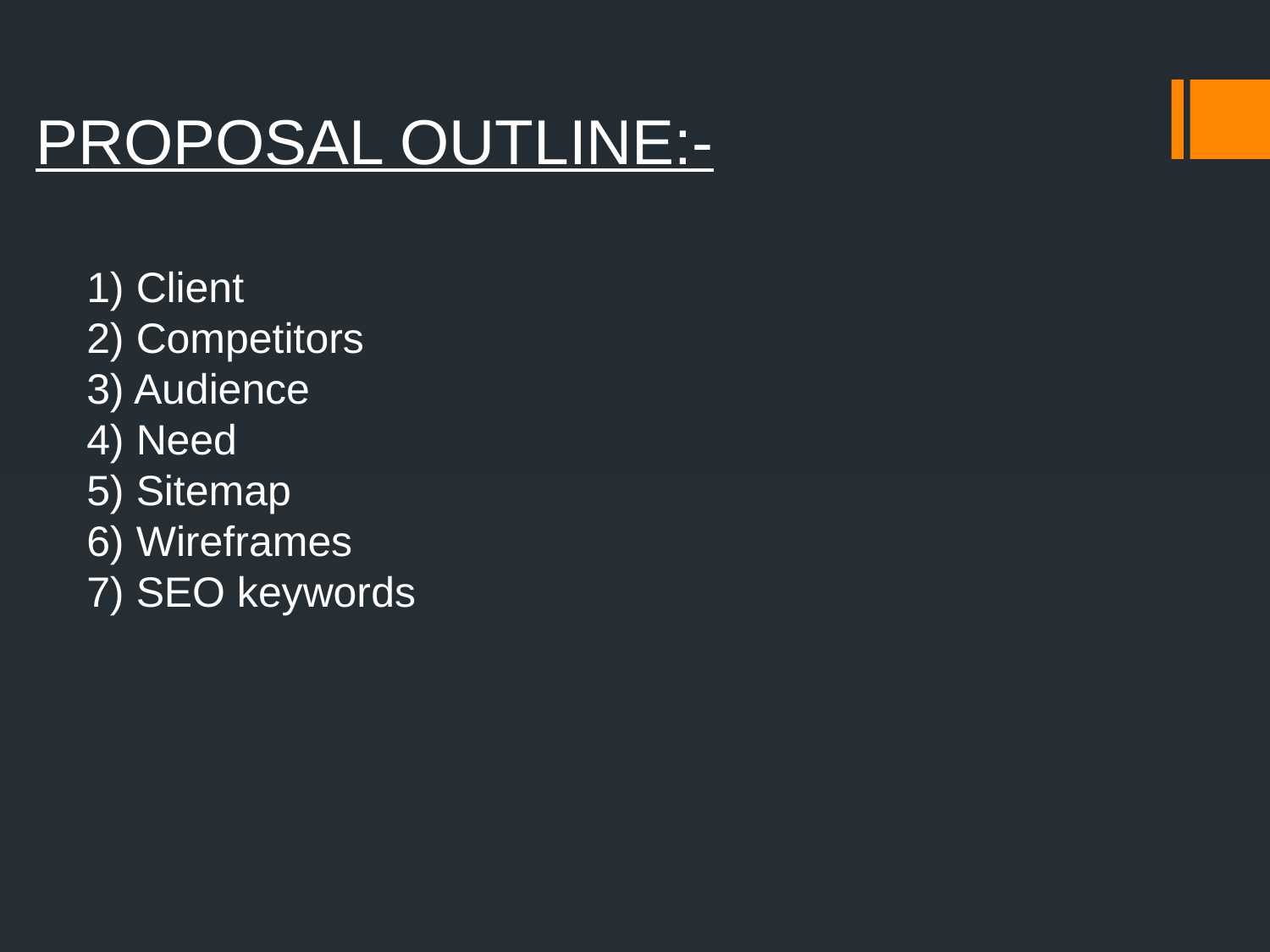

PROPOSAL OUTLINE:-
1) Client
2) Competitors
3) Audience
4) Need
5) Sitemap
6) Wireframes
7) SEO keywords